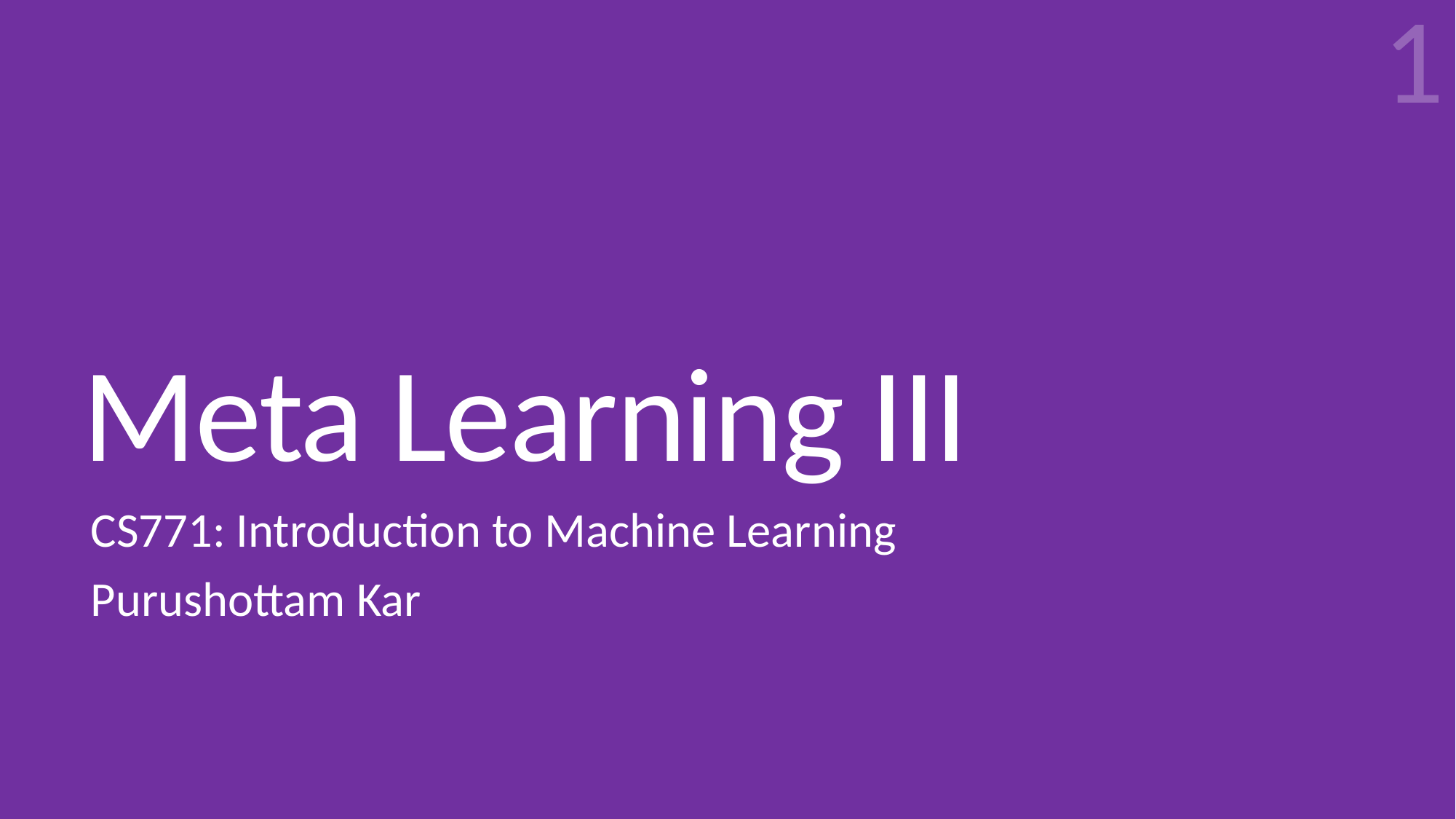

1
# Meta Learning III
CS771: Introduction to Machine Learning
Purushottam Kar